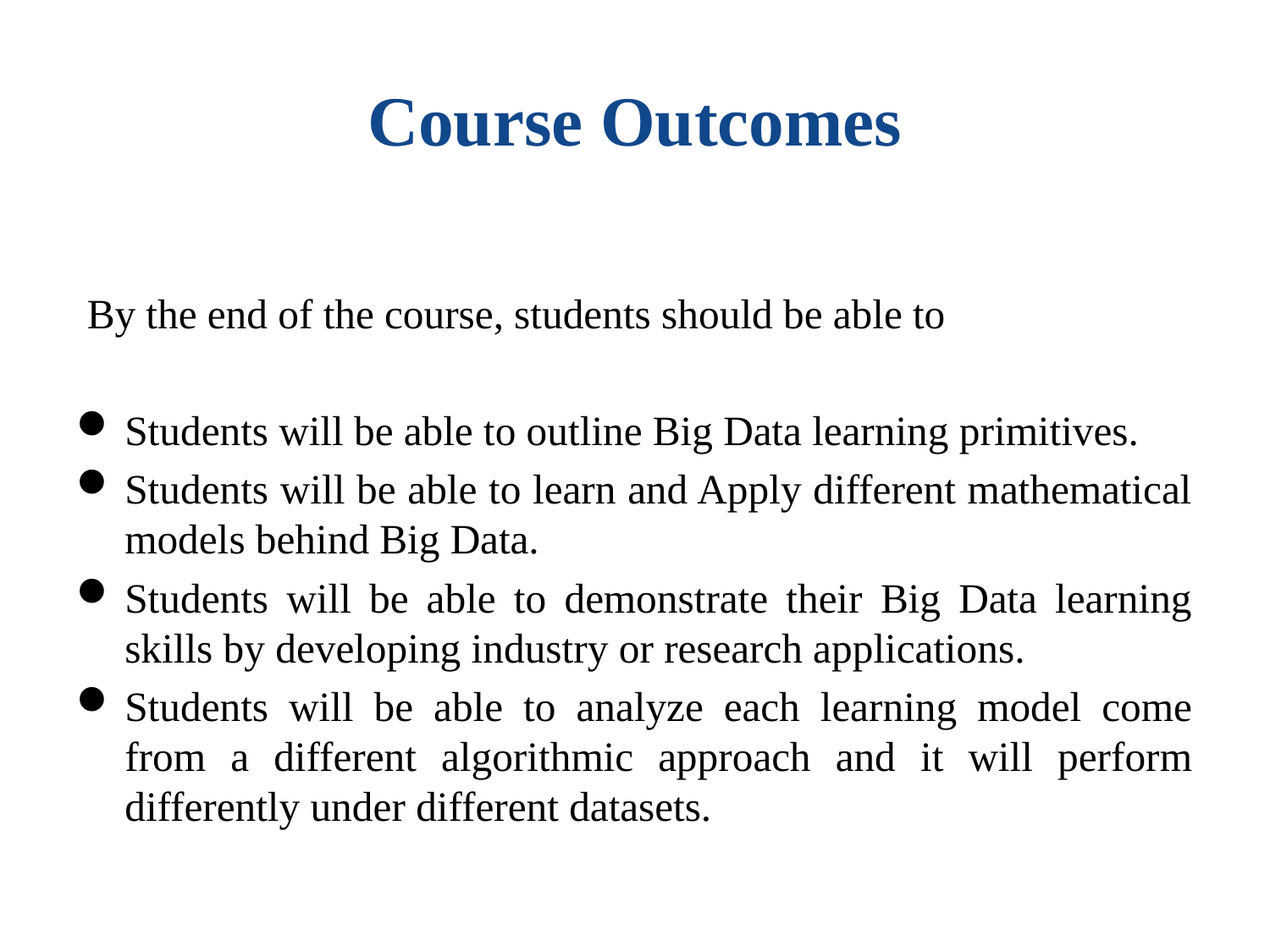

# Course Outcomes

By the end of the course, students should be able to

Students will be able to outline Big Data learning primitives.
Students will be able to learn and Apply different mathematical models behind Big Data.
Students will be able to demonstrate their Big Data learning skills by developing industry or research applications.
Students will be able to analyze each learning model come from a different algorithmic approach and it will perform differently under different datasets.